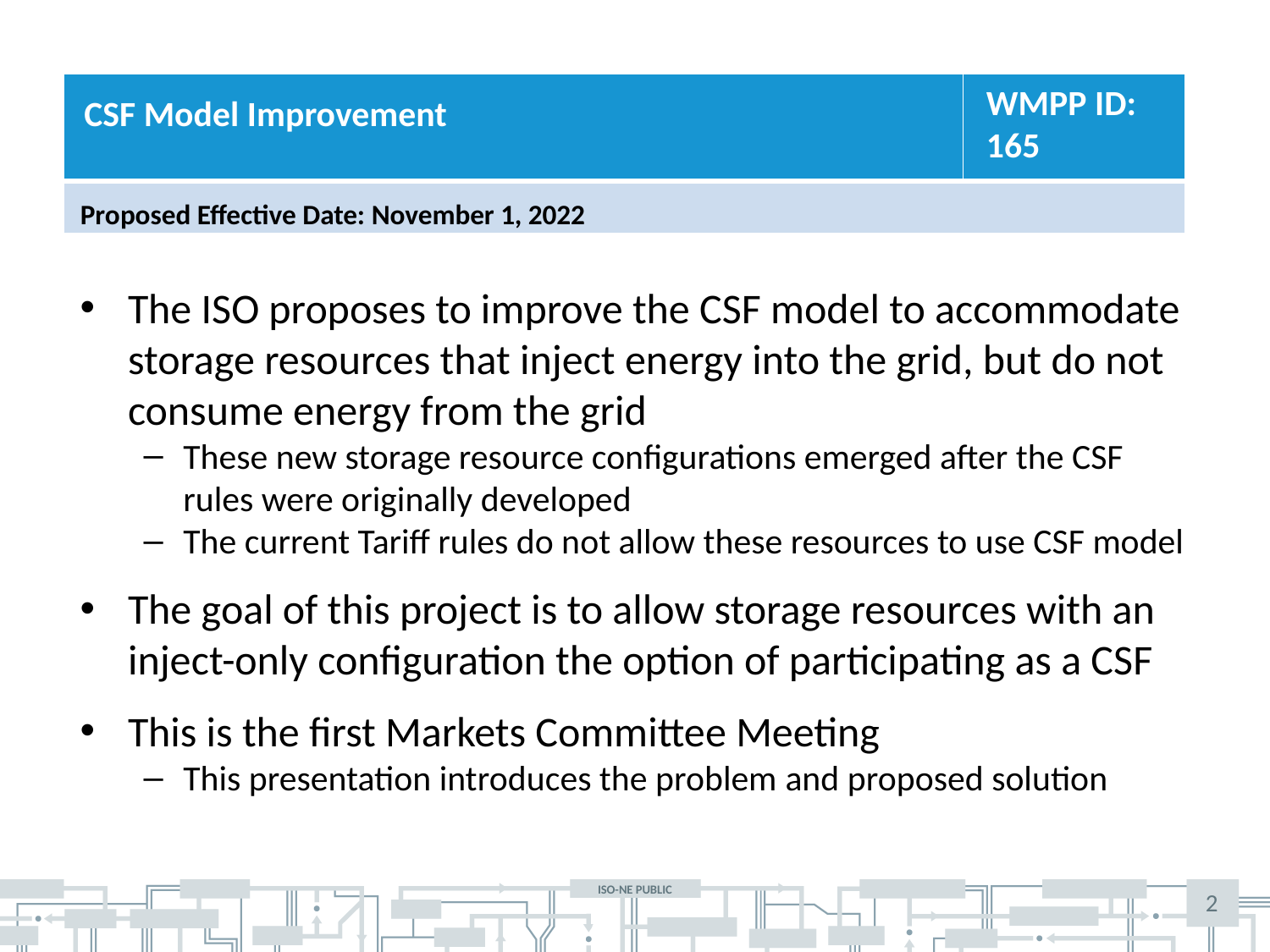

WMPP ID:
165
CSF Model Improvement
Proposed Effective Date: November 1, 2022

The ISO proposes to improve the CSF model to accommodate storage resources that inject energy into the grid, but do not consume energy from the grid
These new storage resource configurations emerged after the CSF rules were originally developed
The current Tariff rules do not allow these resources to use CSF model
The goal of this project is to allow storage resources with an inject-only configuration the option of participating as a CSF
This is the first Markets Committee Meeting
This presentation introduces the problem and proposed solution
2